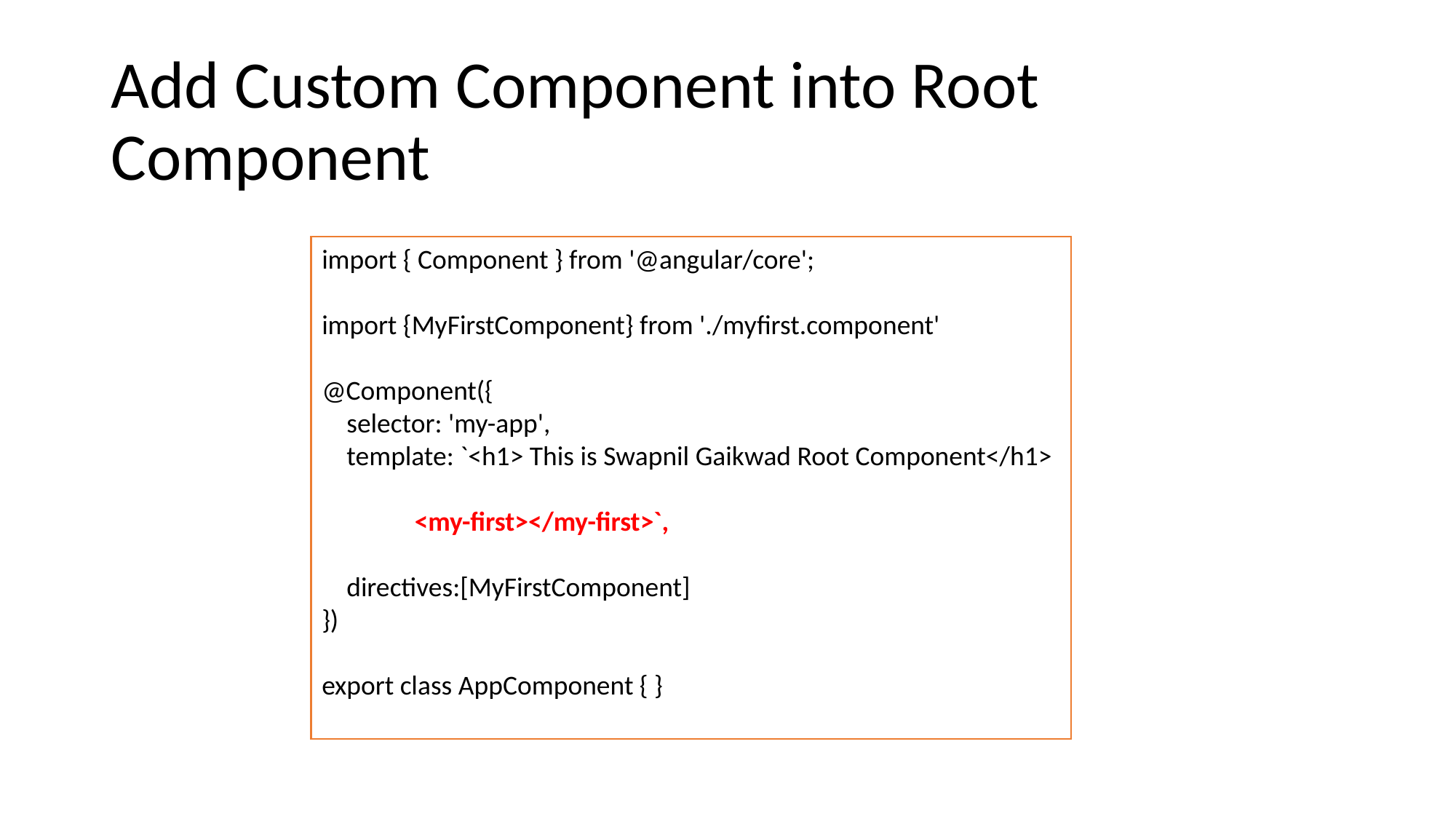

# Add Custom Component into Root Component
import { Component } from '@angular/core';

import {MyFirstComponent} from './myfirst.component'

@Component({
    selector: 'my-app',
    template: `<h1> This is Swapnil Gaikwad Root Component</h1>

               <my-first></my-first>`,

    directives:[MyFirstComponent]
})

export class AppComponent { }